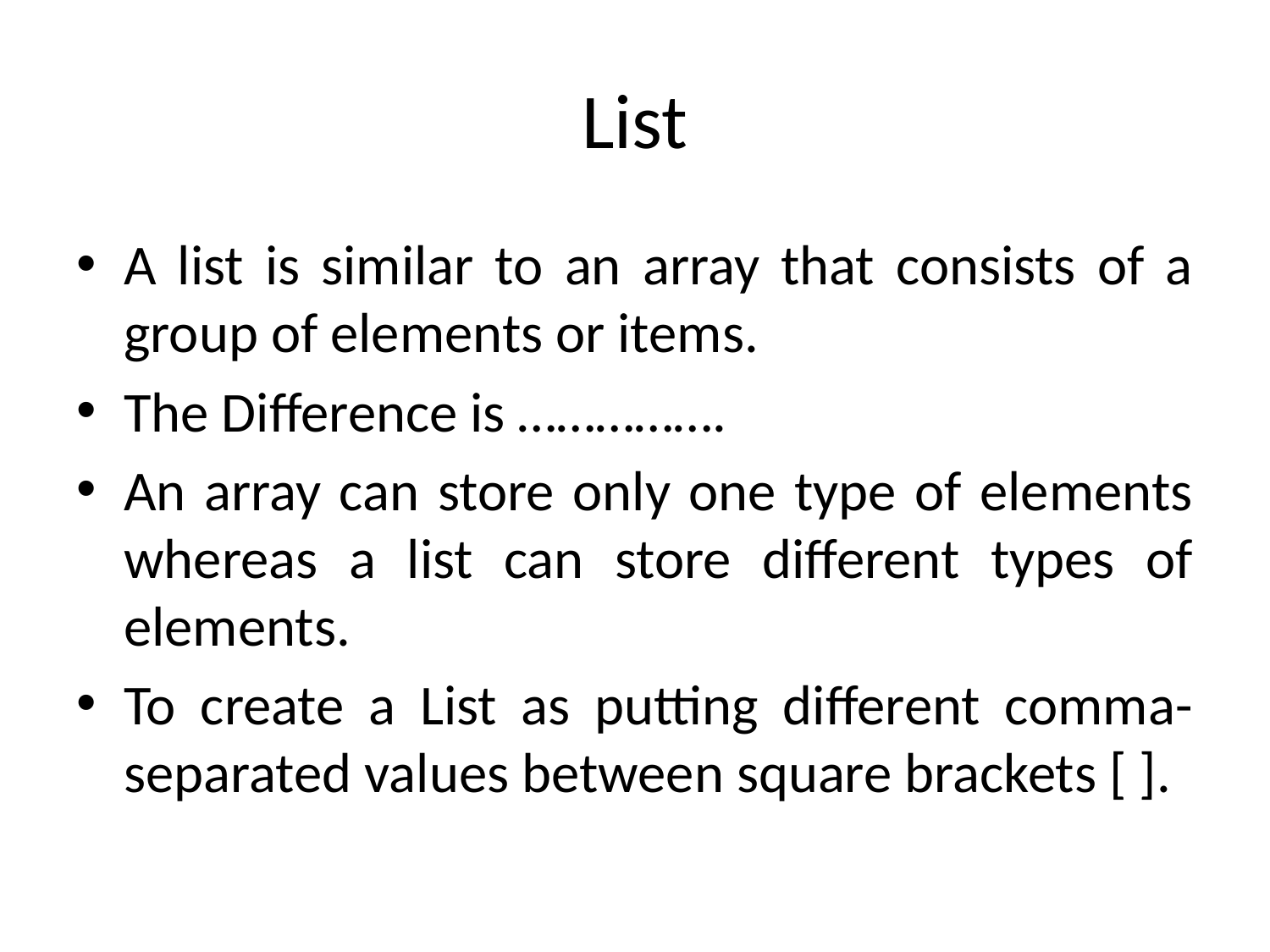

# List
A list is similar to an array that consists of a group of elements or items.
The Difference is …………….
An array can store only one type of elements whereas a list can store different types of elements.
To create a List as putting different comma-separated values between square brackets [ ].